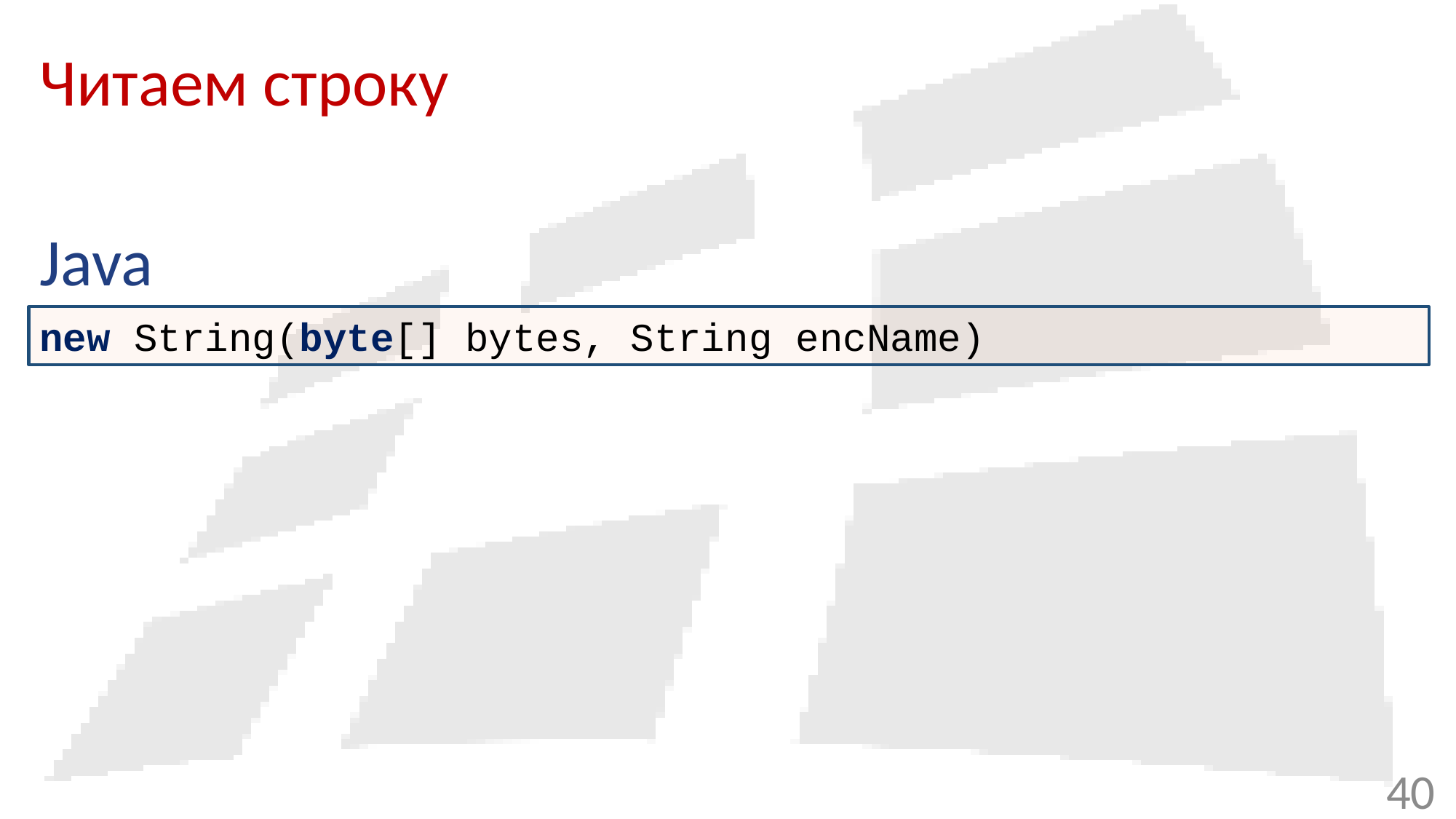

# Читаем строку
Java
new String(byte[] bytes, String encName)
40